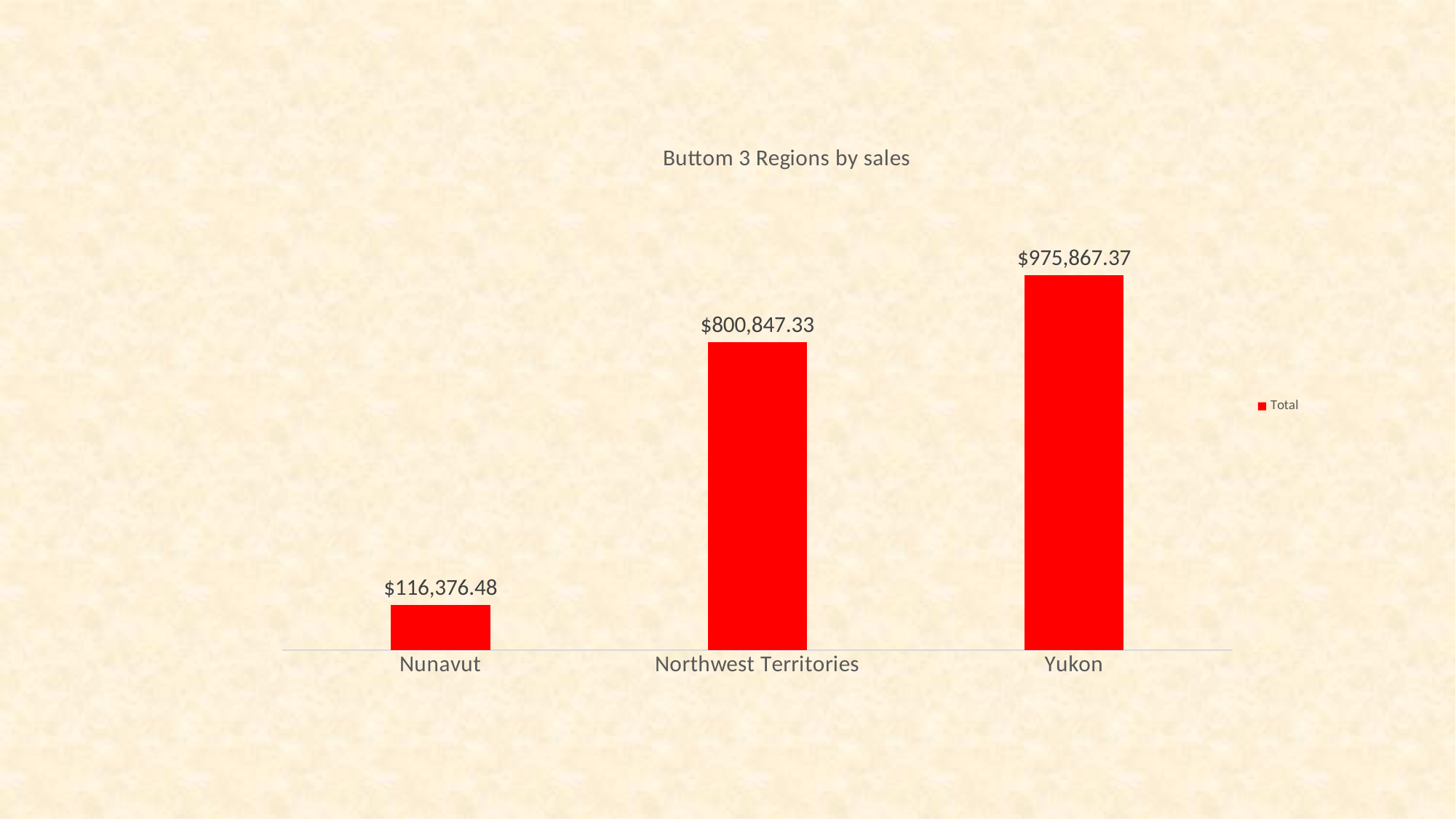

### Chart: Buttom 3 Regions by sales

| Category | Total |
|---|---|
| Nunavut | 116376.4835 |
| Northwest Territories | 800847.3295000001 |
| Yukon | 975867.370999999 |